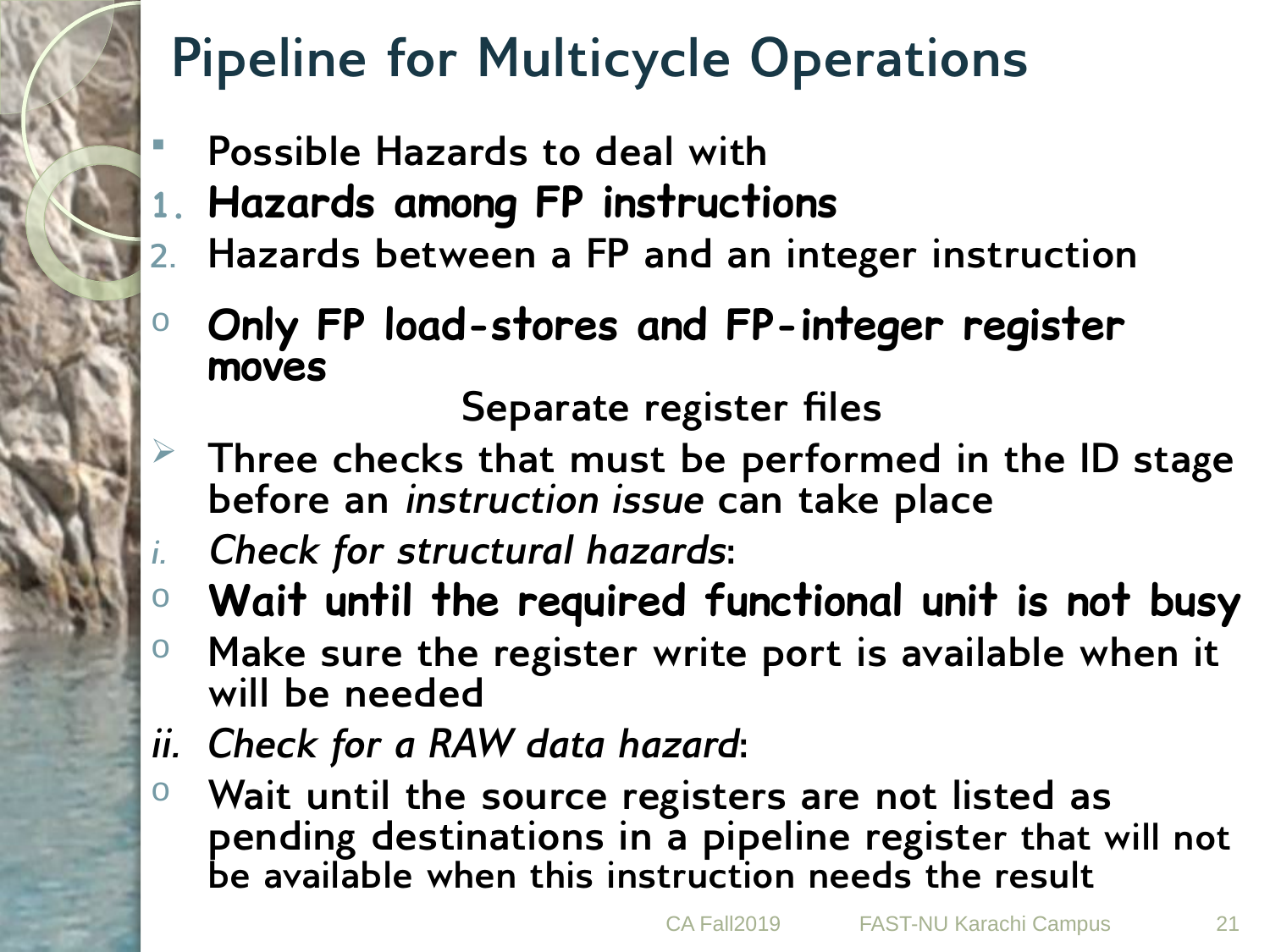

# Pipeline for Multicycle Operations
Possible Hazards to deal with
Hazards among FP instructions
Hazards between a FP and an integer instruction

Only FP load-stores and FP-integer register moves
			Separate register files
Three checks that must be performed in the ID stage before an instruction issue can take place
Check for structural hazards:
Wait until the required functional unit is not busy
Make sure the register write port is available when it will be needed
ii.  Check for a RAW data hazard:
Wait until the source registers are not listed as pending destinations in a pipeline register that will not be available when this instruction needs the result
21
FAST-NU Karachi Campus
CA Fall2019